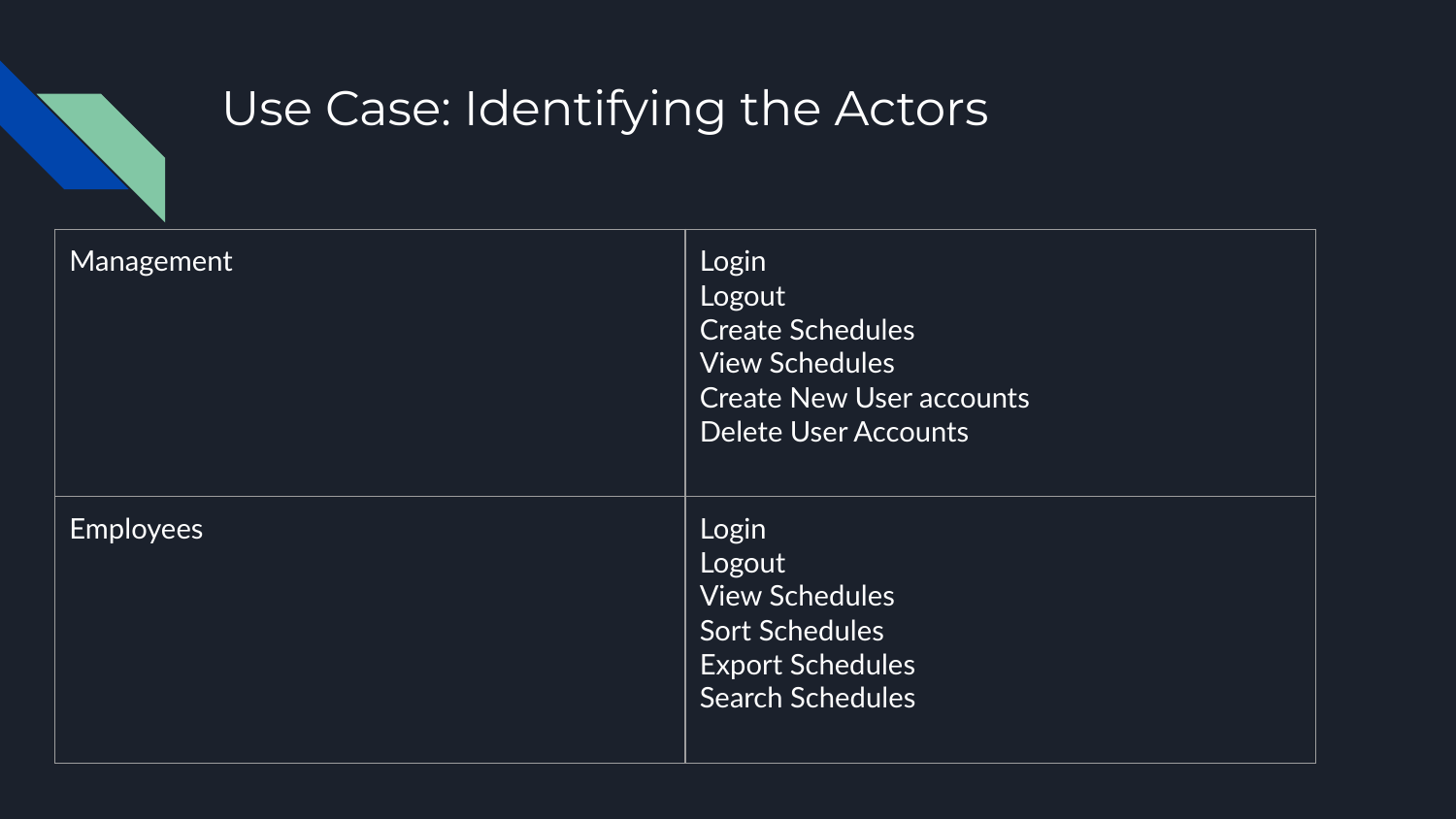

# Use Case: Identifying the Actors
| Management | Login Logout Create Schedules View Schedules Create New User accounts Delete User Accounts |
| --- | --- |
| Employees | Login Logout View Schedules Sort Schedules Export Schedules Search Schedules |